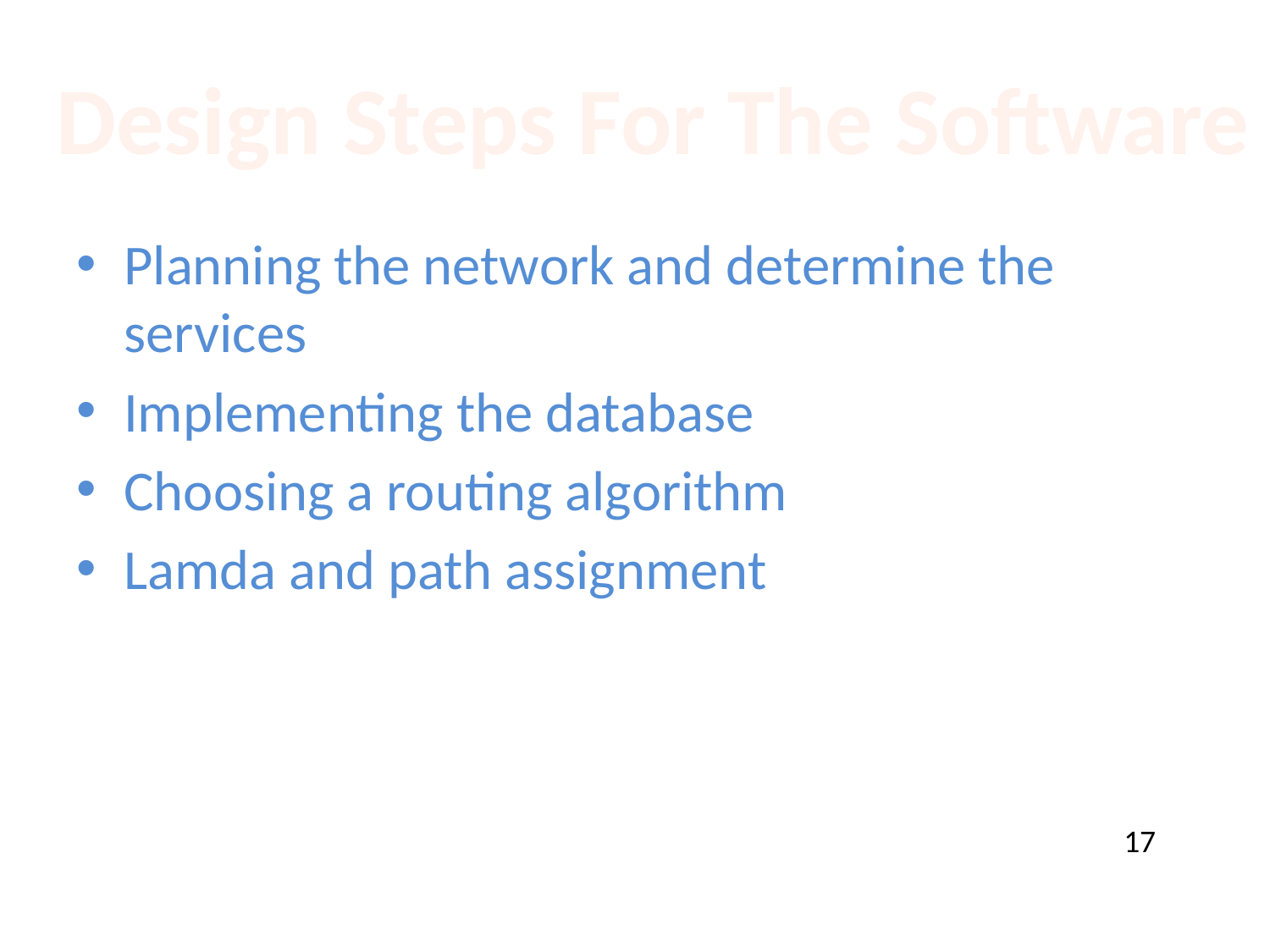

Design Steps For The Software
Planning the network and determine the services
Implementing the database
Choosing a routing algorithm
Lamda and path assignment

17